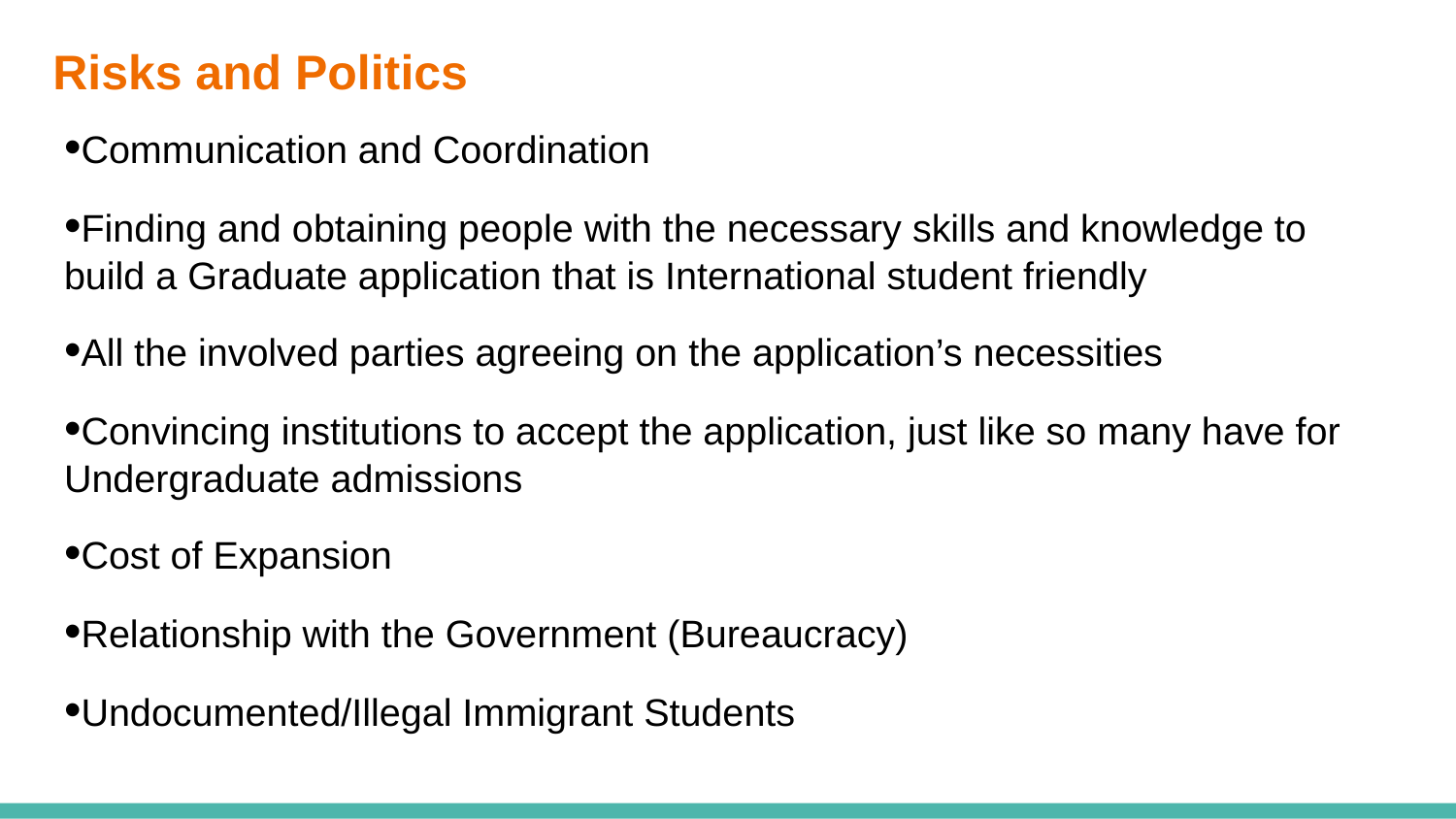

# Risks and Politics
•Communication and Coordination
•Finding and obtaining people with the necessary skills and knowledge to build a Graduate application that is International student friendly
•All the involved parties agreeing on the application’s necessities
•Convincing institutions to accept the application, just like so many have for Undergraduate admissions
•Cost of Expansion
•Relationship with the Government (Bureaucracy)
•Undocumented/Illegal Immigrant Students